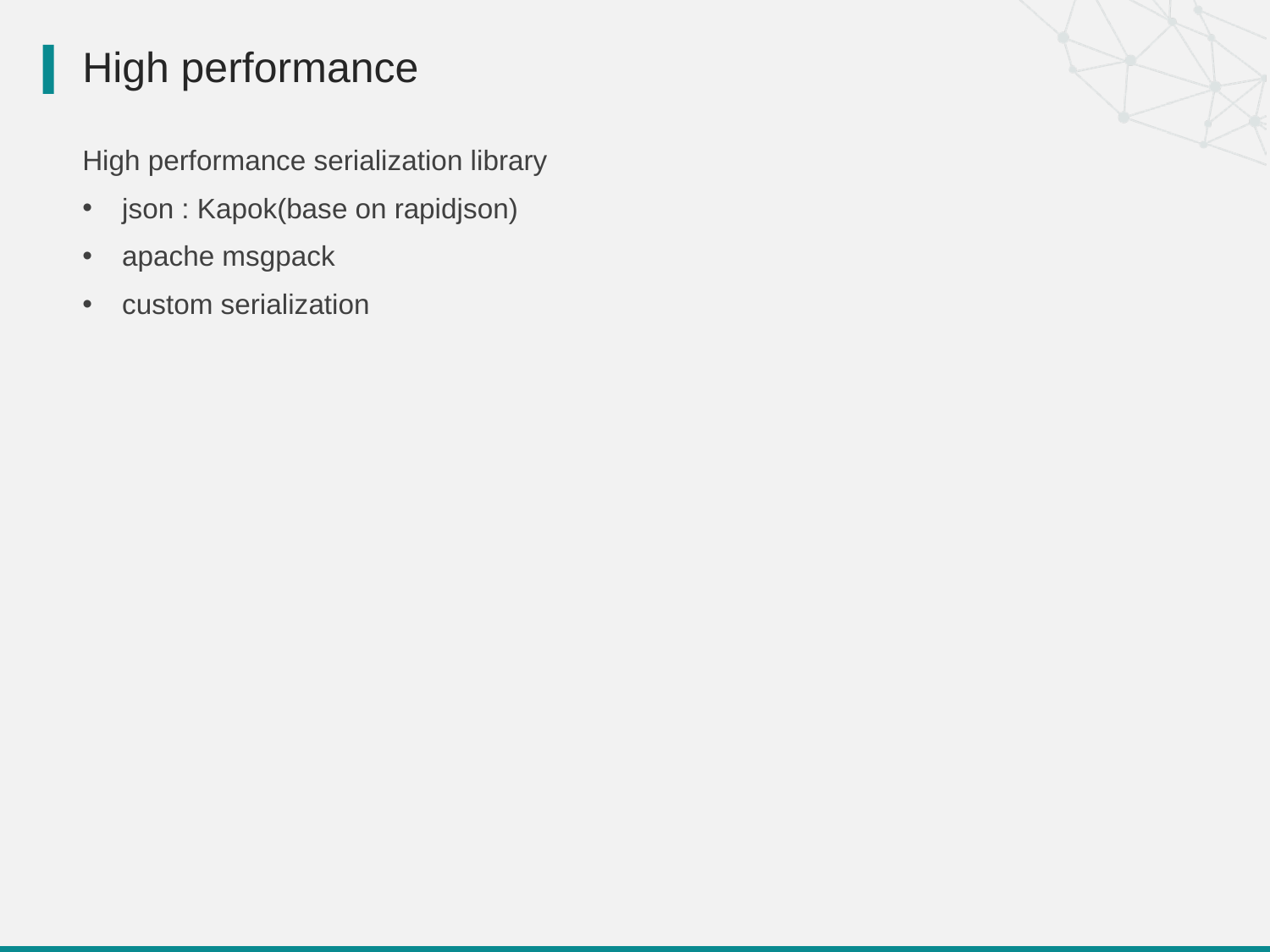

# High performance
High performance serialization library
json : Kapok(base on rapidjson)
apache msgpack
custom serialization